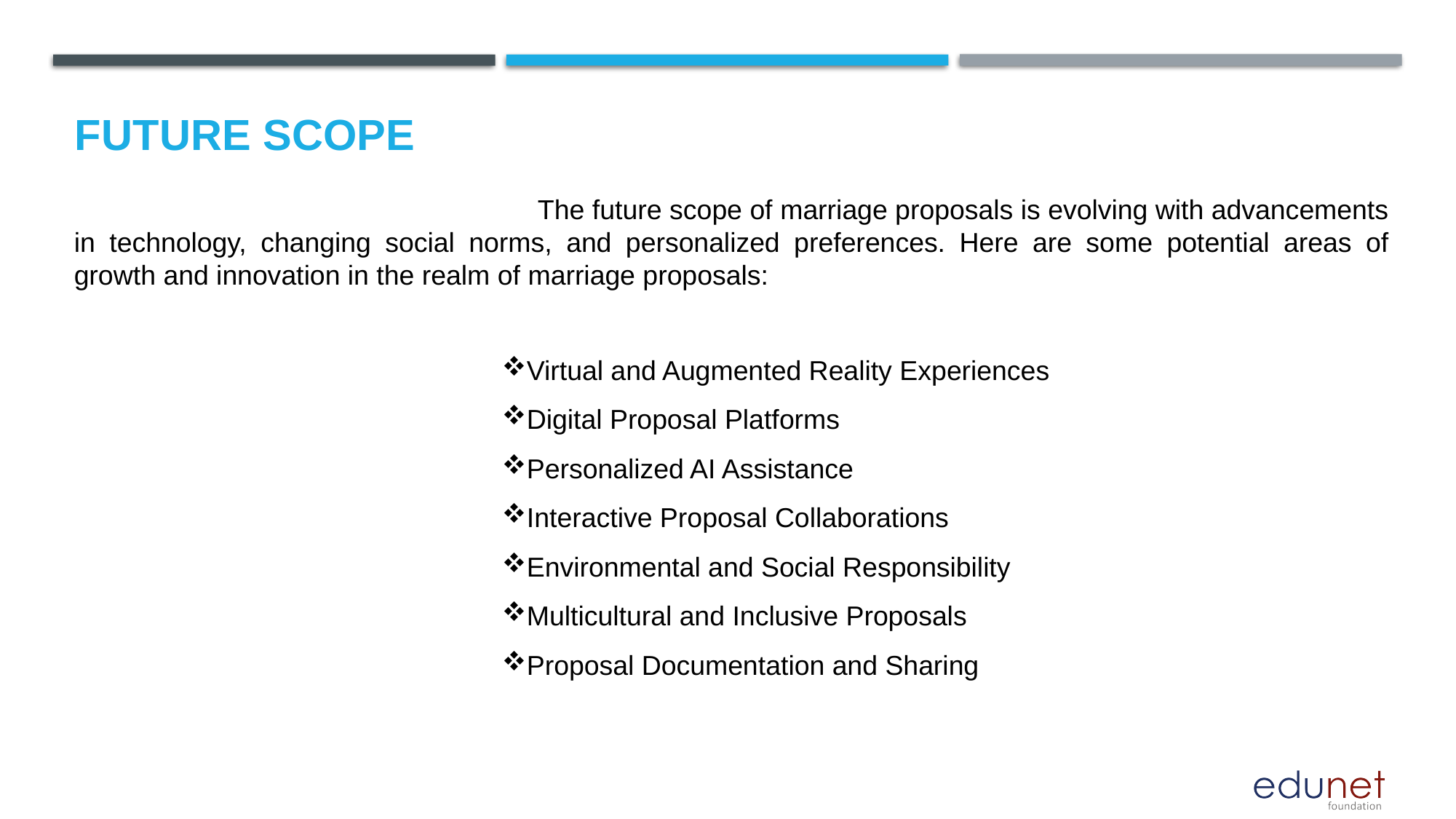

Future scope

                                                            The future scope of marriage proposals is evolving with advancements in technology, changing social norms, and personalized preferences. Here are some potential areas of growth and innovation in the realm of marriage proposals:

Virtual and Augmented Reality Experiences
Digital Proposal Platforms
Personalized AI Assistance
Interactive Proposal Collaborations
Environmental and Social Responsibility
Multicultural and Inclusive Proposals
Proposal Documentation and Sharing